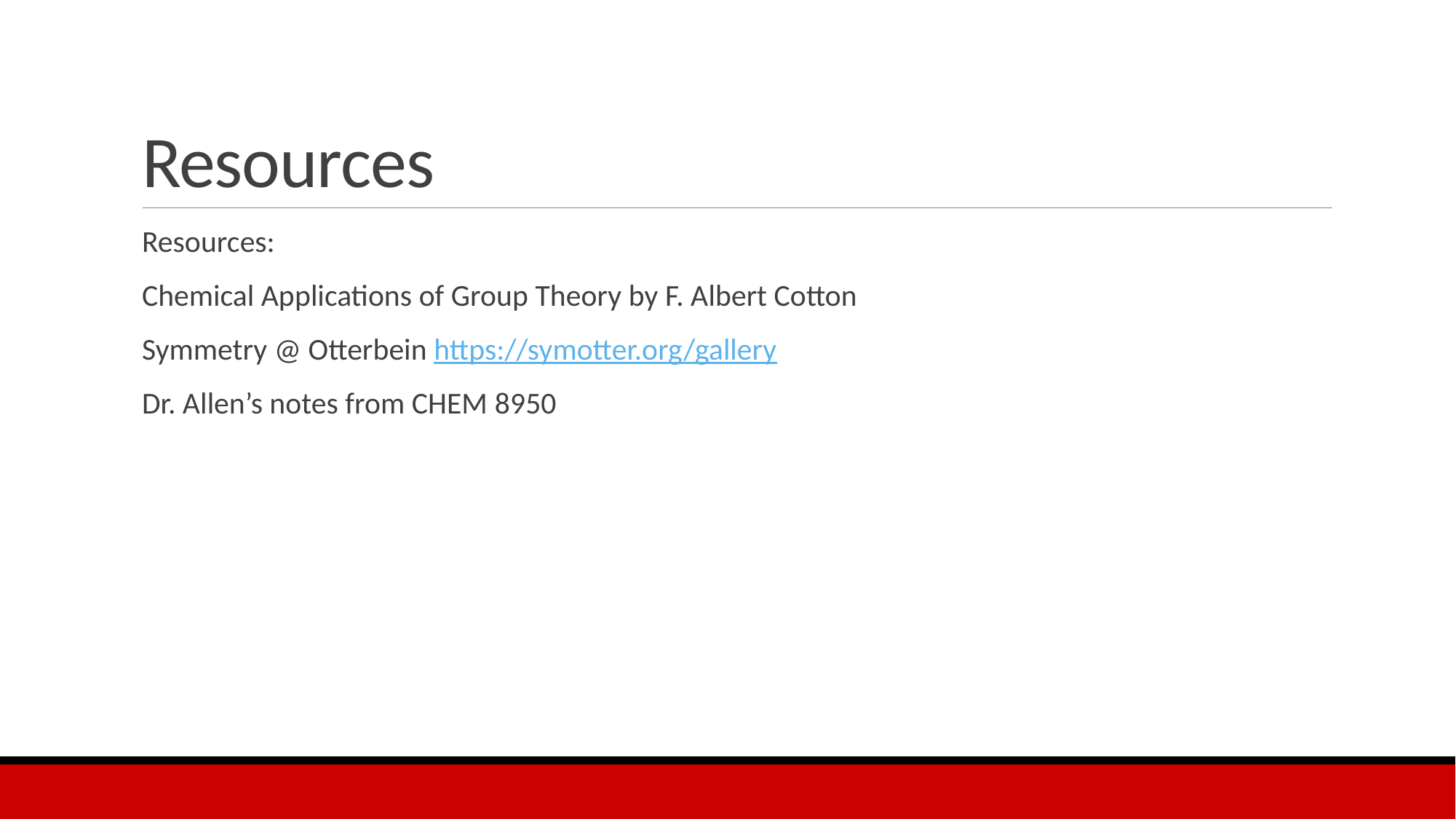

# Resources
Resources:
Chemical Applications of Group Theory by F. Albert Cotton
Symmetry @ Otterbein https://symotter.org/gallery
Dr. Allen’s notes from CHEM 8950